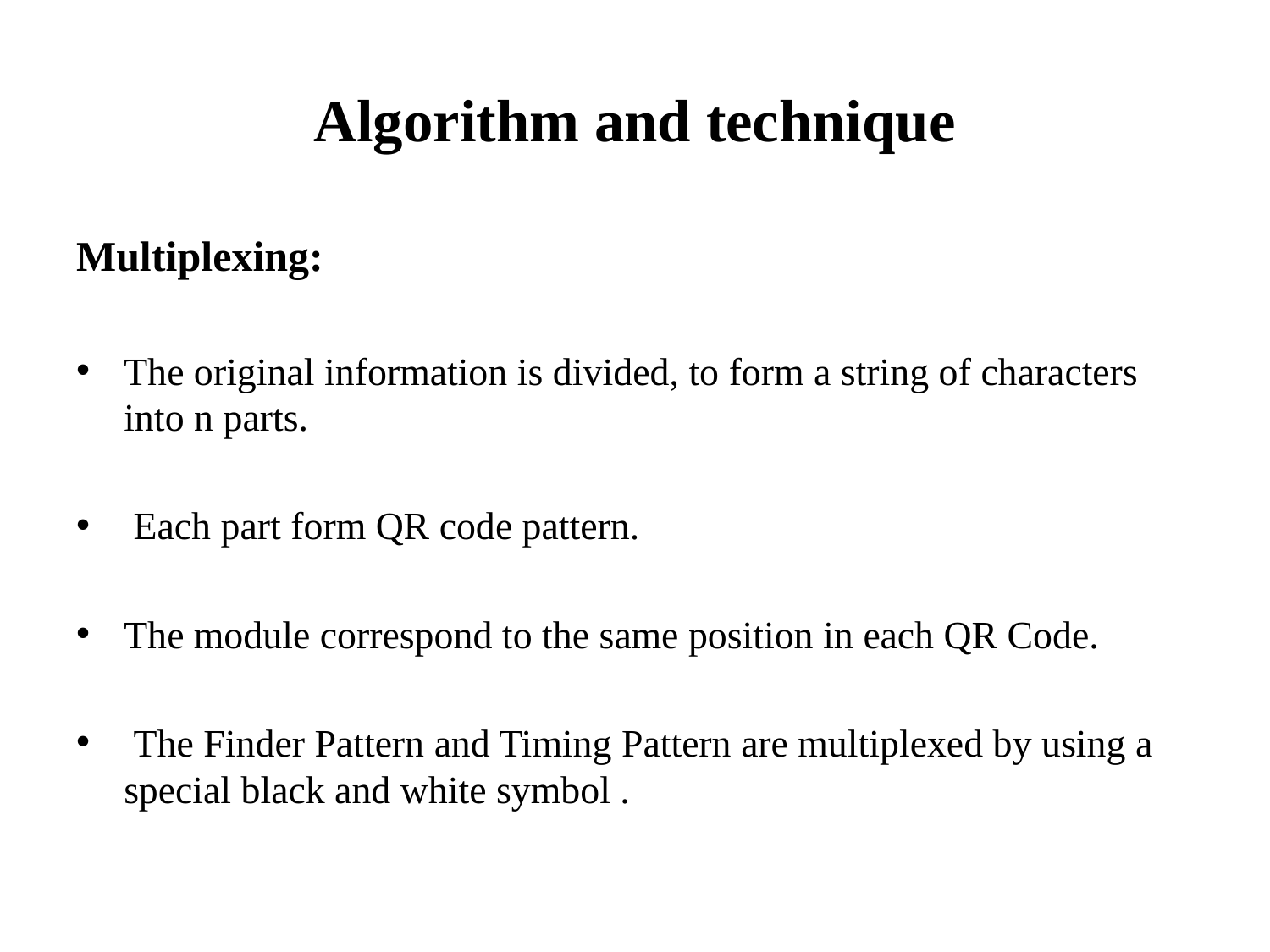

# Algorithm and technique
Multiplexing:

The original information is divided, to form a string of characters  into n parts.

 Each part form QR code pattern.

The module correspond to the same position in each QR Code.

 The Finder Pattern and Timing Pattern are multiplexed by using a special black and white symbol .